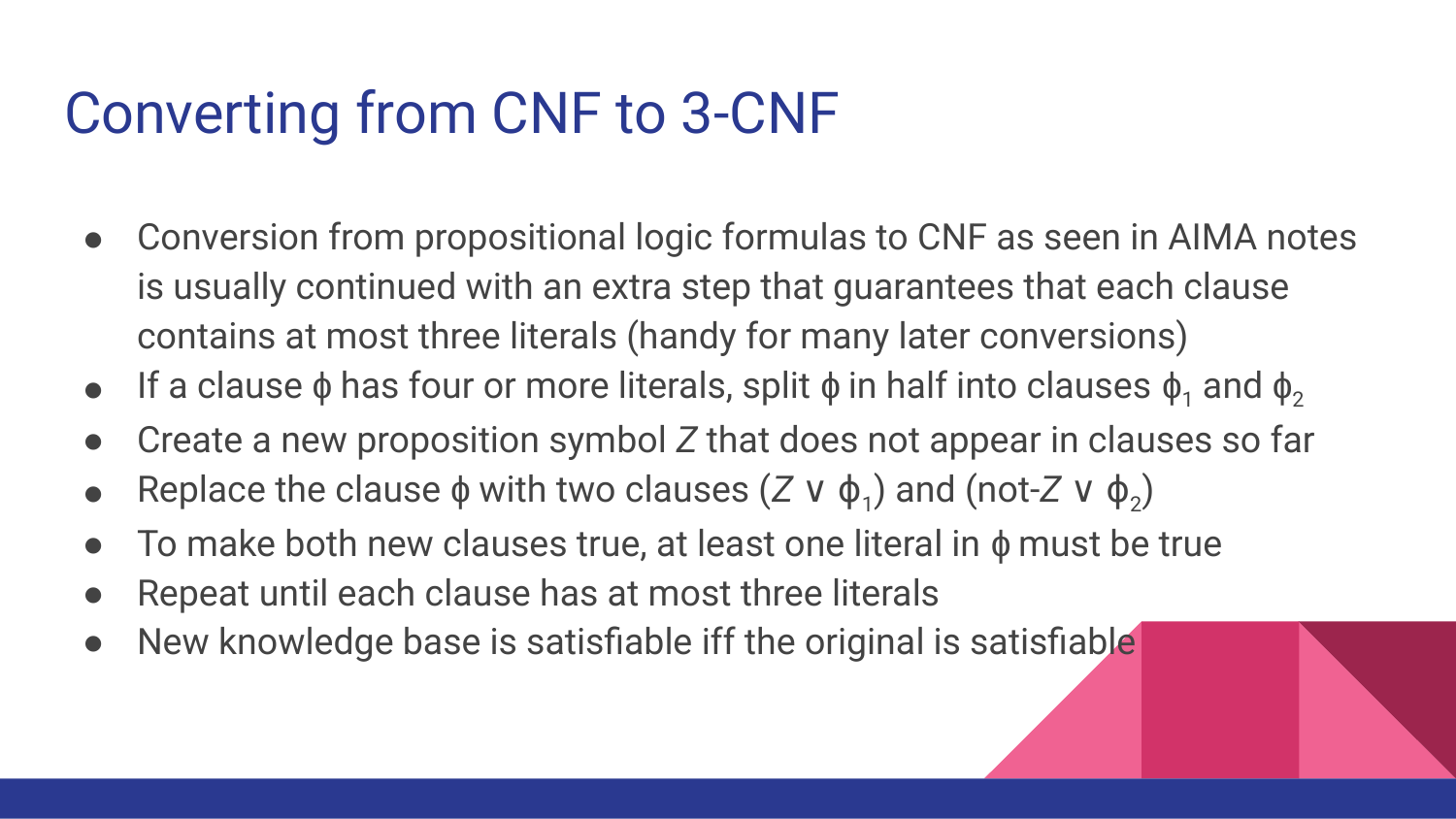

# Converting from CNF to 3-CNF
Conversion from propositional logic formulas to CNF as seen in AIMA notes is usually continued with an extra step that guarantees that each clause contains at most three literals (handy for many later conversions)
If a clause ɸ has four or more literals, split ɸ in half into clauses ɸ1 and ɸ2
Create a new proposition symbol Z that does not appear in clauses so far
Replace the clause ɸ with two clauses (Z ∨ ɸ1) and (not-Z ∨ ɸ2)
To make both new clauses true, at least one literal in ɸ must be true
Repeat until each clause has at most three literals
New knowledge base is satisfiable iff the original is satisfiable